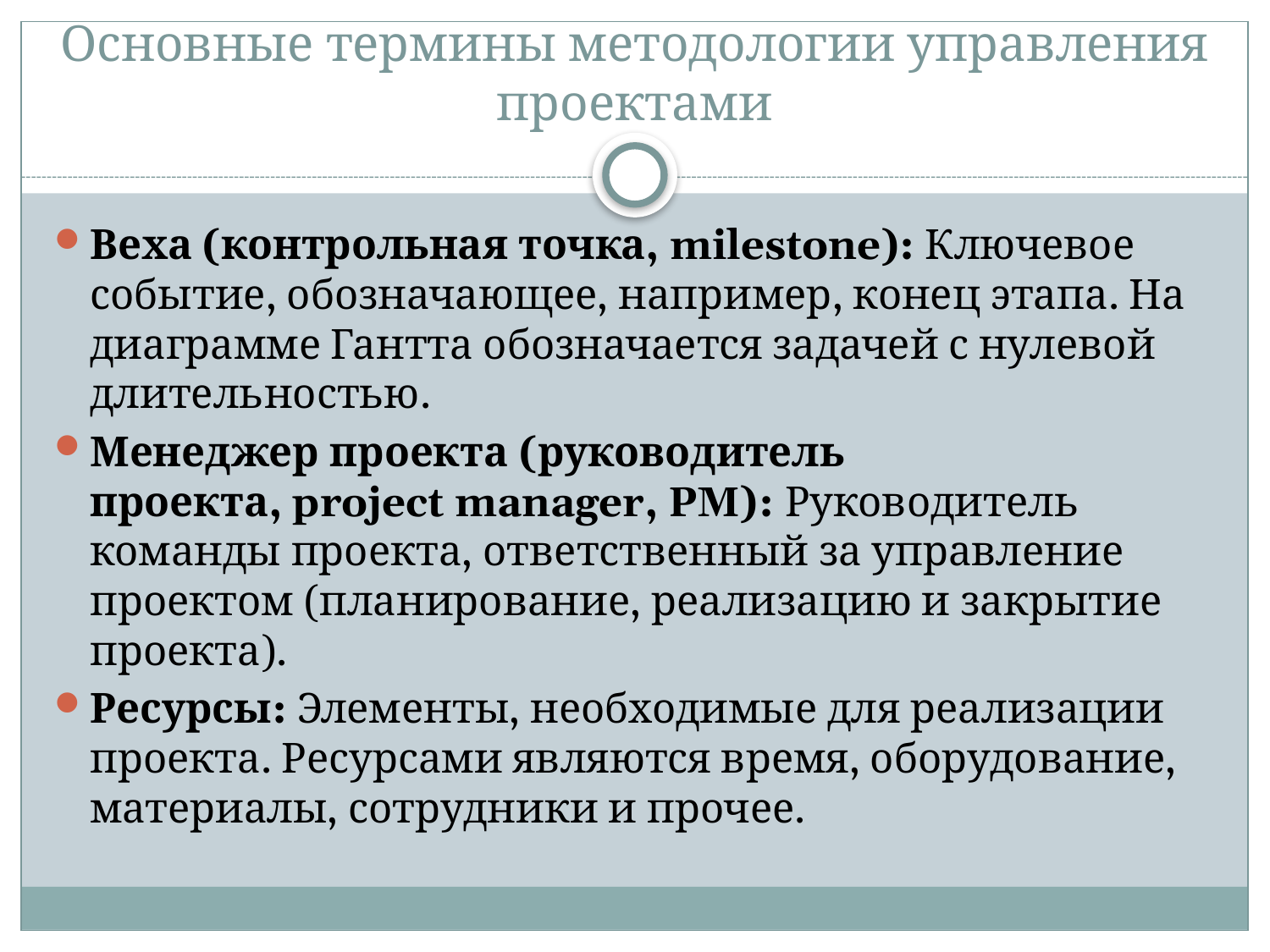

# Основные термины методологии управления проектами
Веха (контрольная точка, milestone): Ключевое событие, обозначающее, например, конец этапа. На диаграмме Гантта обозначается задачей с нулевой длительностью.
Менеджер проекта (руководитель проекта, project manager, PM): Руководитель команды проекта, ответственный за управление проектом (планирование, реализацию и закрытие проекта).
Ресурсы: Элементы, необходимые для реализации проекта. Ресурсами являются время, оборудование, материалы, сотрудники и прочее.